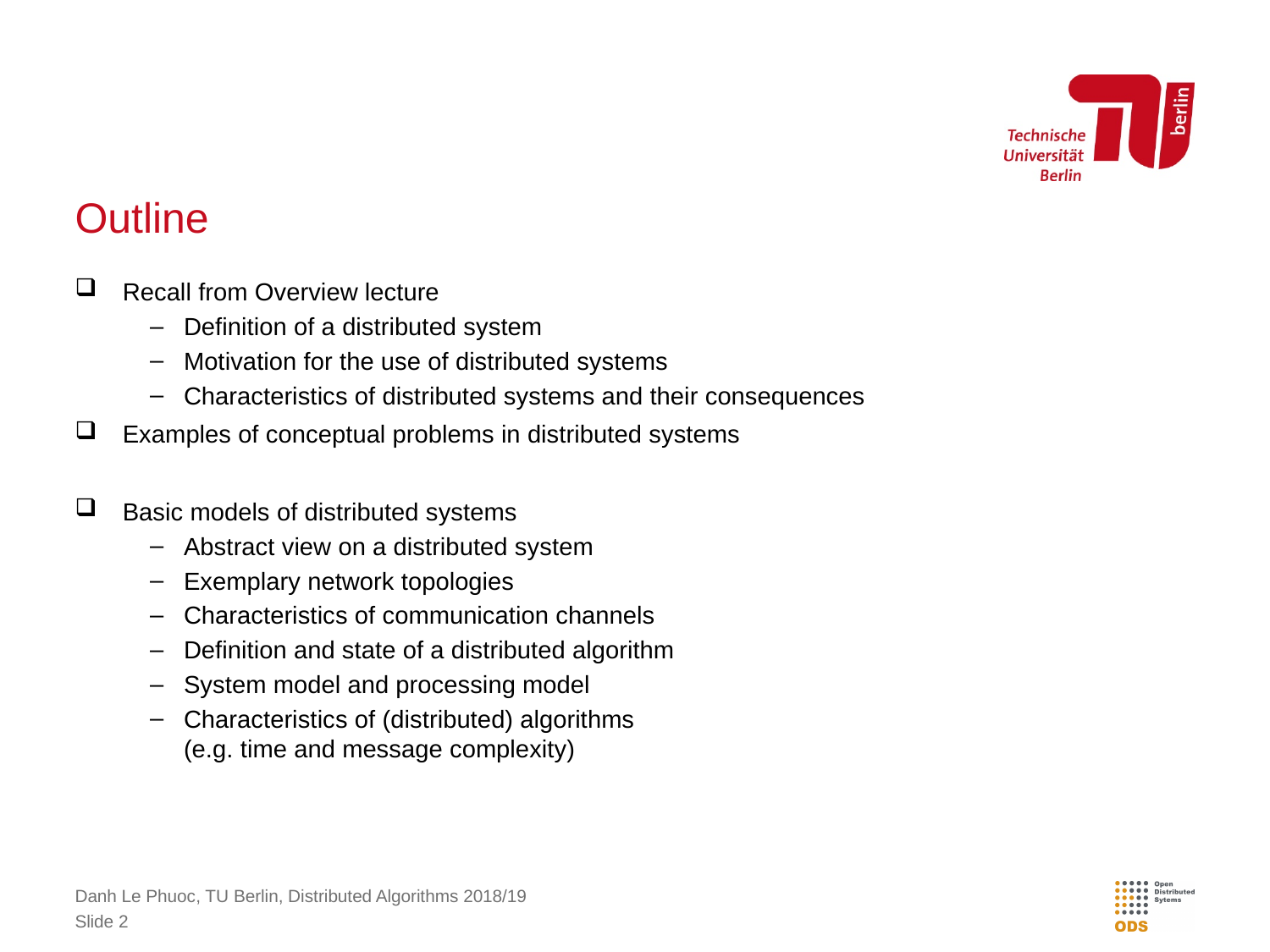

# Outline
Recall from Overview lecture
Definition of a distributed system
Motivation for the use of distributed systems
Characteristics of distributed systems and their consequences
Examples of conceptual problems in distributed systems

Basic models of distributed systems
Abstract view on a distributed system
Exemplary network topologies
Characteristics of communication channels
Definition and state of a distributed algorithm
System model and processing model
Characteristics of (distributed) algorithms
(e.g. time and message complexity)
Danh Le Phuoc, TU Berlin, Distributed Algorithms 2018/19
Slide 2